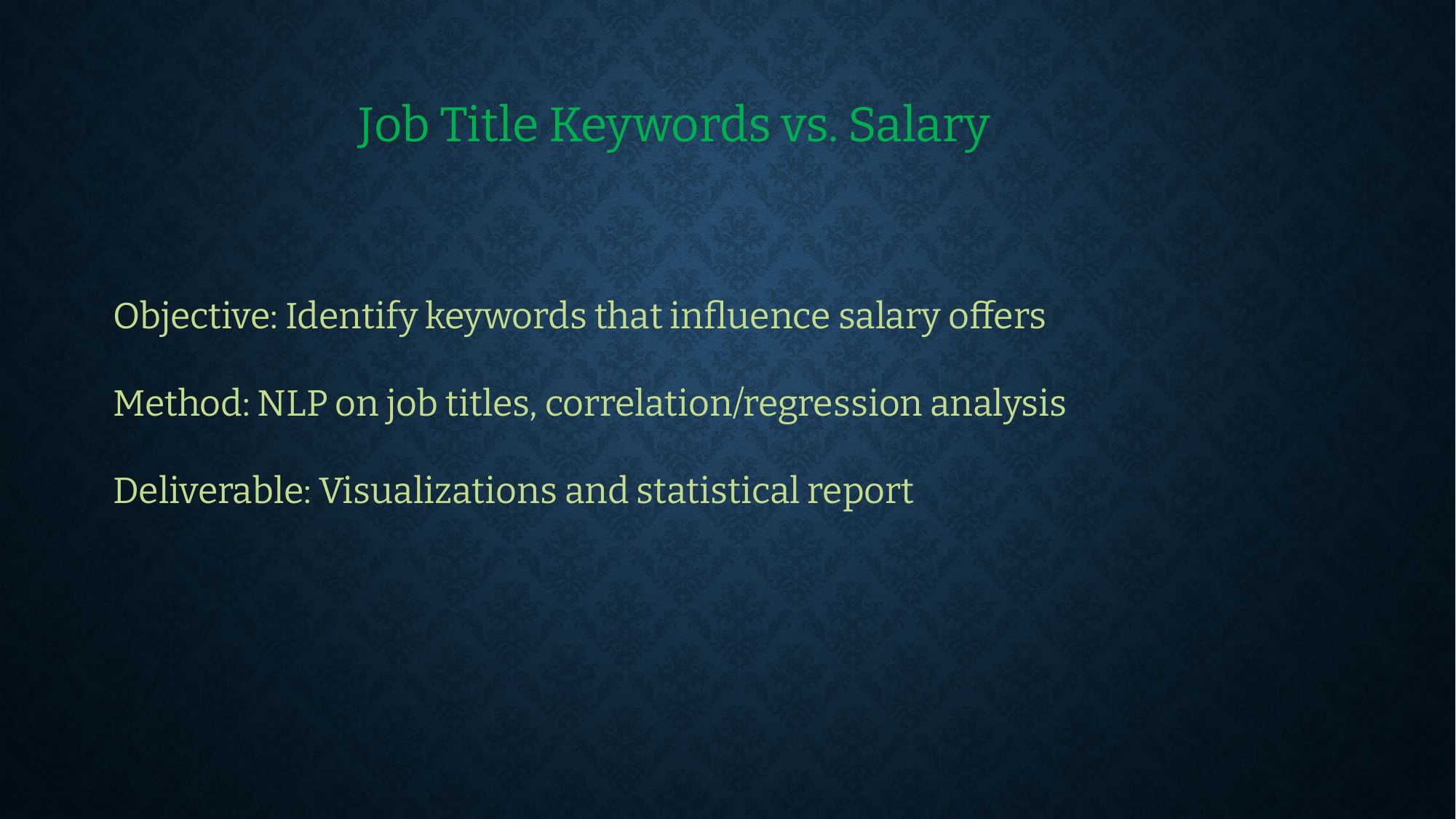

Job Title Keywords vs. Salary
Objective: Identify keywords that influence salary offers

Method: NLP on job titles, correlation/regression analysis

Deliverable: Visualizations and statistical report